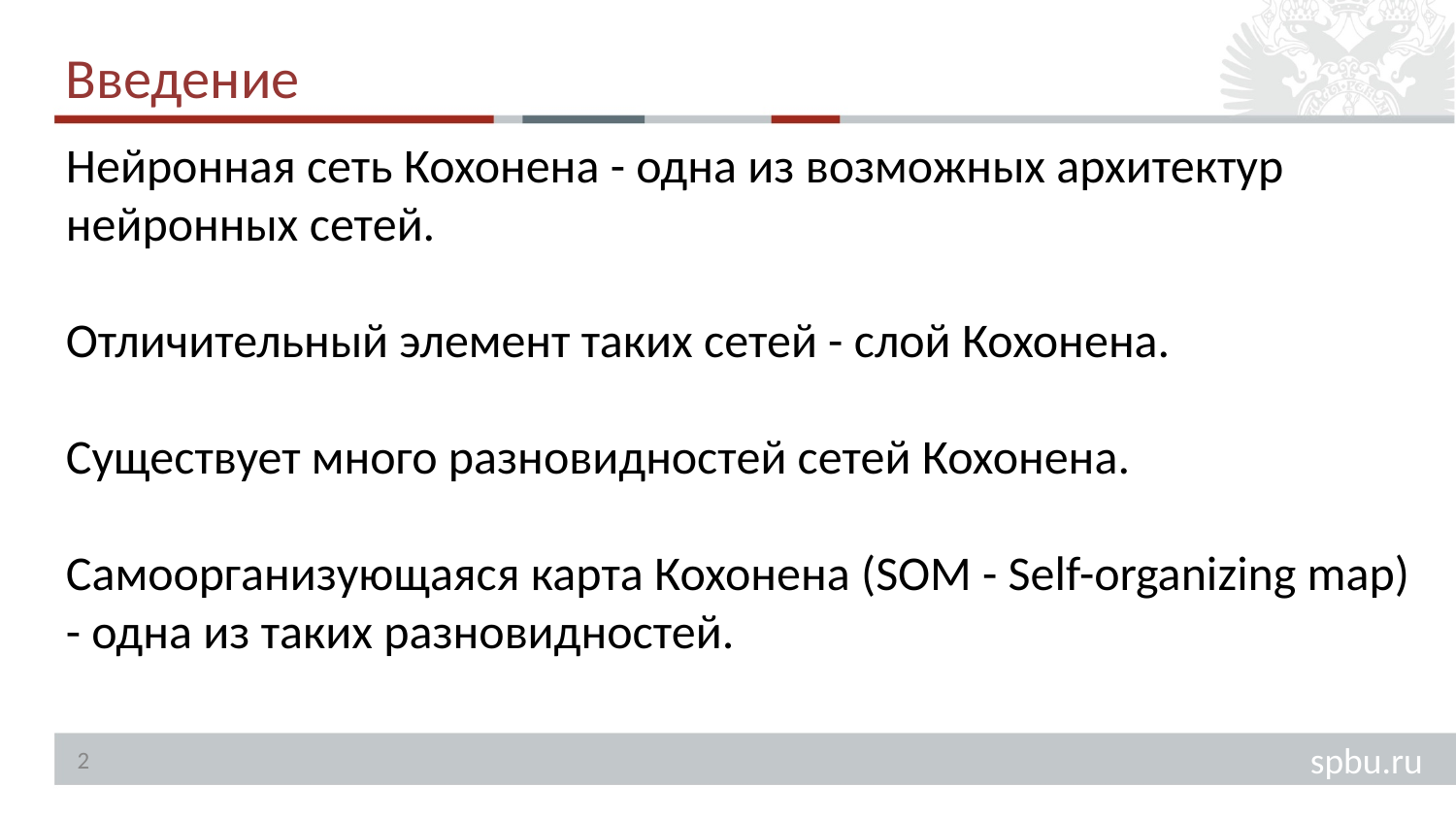

Введение
Нейронная сеть Кохонена - одна из возможных архитектур нейронных сетей.

Отличительный элемент таких сетей - слой Кохонена.

Существует много разновидностей сетей Кохонена.

Самоорганизующаяся карта Кохонена (SOM - Self-organizing map) - одна из таких разновидностей.
2